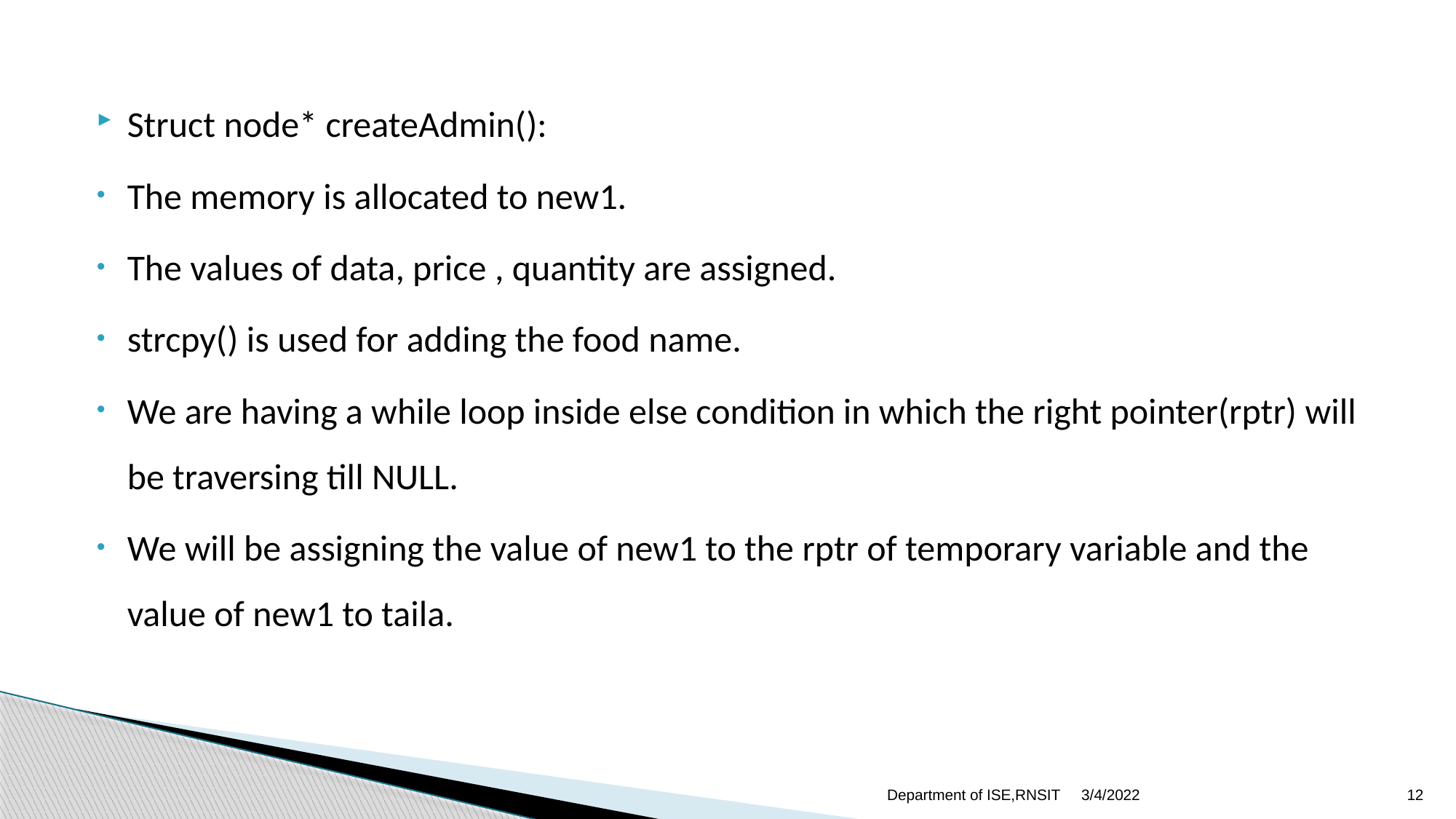

​Struct node* createAdmin():​
The memory is allocated to new1.​
The values of data, price , quantity are assigned.​
strcpy() is used for adding the food name.​
We are having a while loop inside else condition in which the right pointer(rptr) will be traversing till NULL.​
We will be assigning the value of new1 to the rptr of temporary variable and the value of new1 to taila.​

Department of ISE,RNSIT
3/4/2022
12